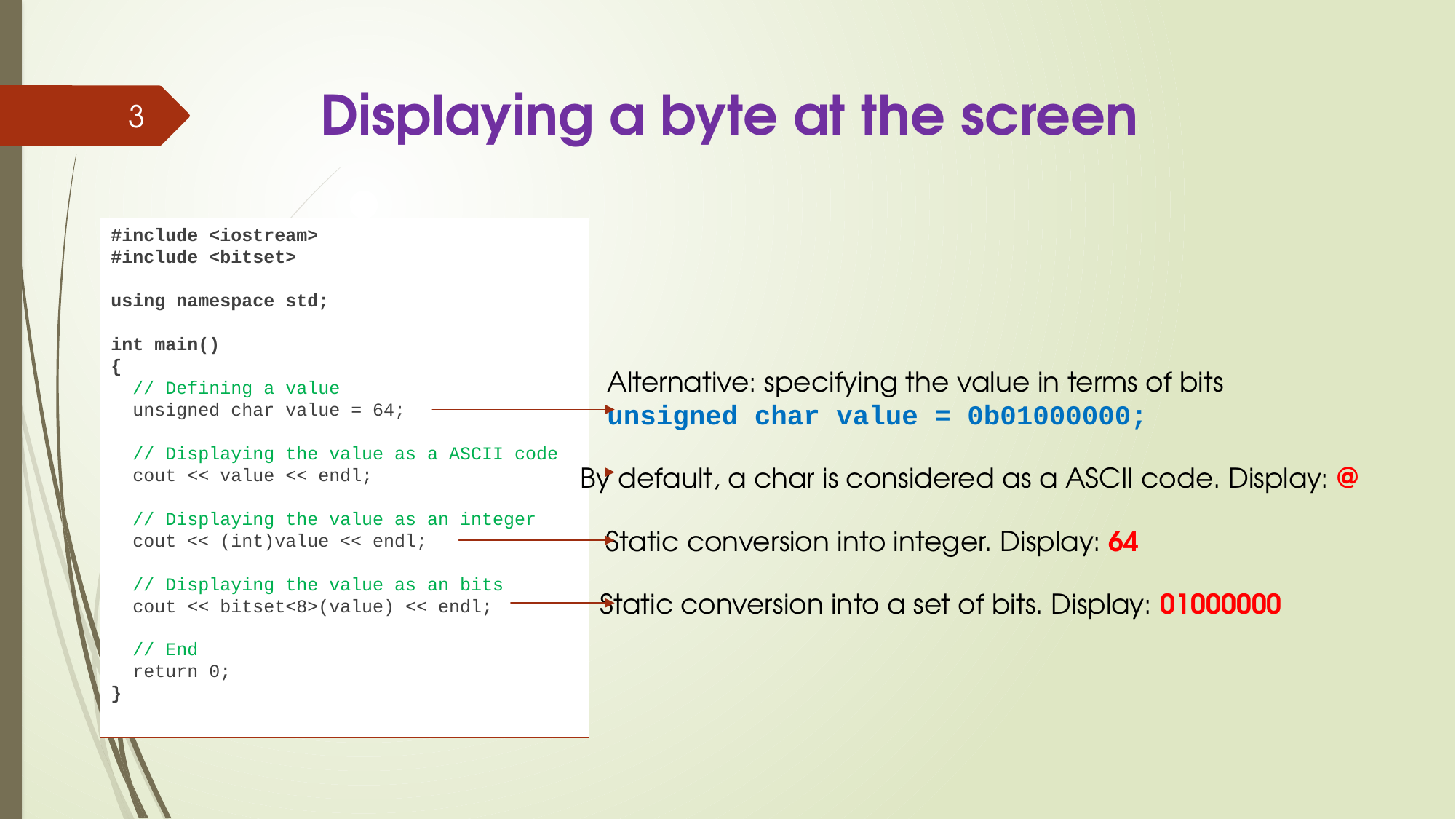

# Displaying a byte at the screen
3
#include <iostream>
#include <bitset>

using namespace std;

int main()
{
  // Defining a value
  unsigned char value = 64;

  // Displaying the value as a ASCII code
  cout << value << endl;

  // Displaying the value as an integer
  cout << (int)value << endl;

  // Displaying the value as an bits
  cout << bitset<8>(value) << endl;

  // End
  return 0;
}

Alternative: specifying the value in terms of bits
unsigned char value = 0b01000000;
By default, a char is considered as a ASCII code. Display: @
Static conversion into integer. Display: 64
Static conversion into a set of bits. Display: 01000000